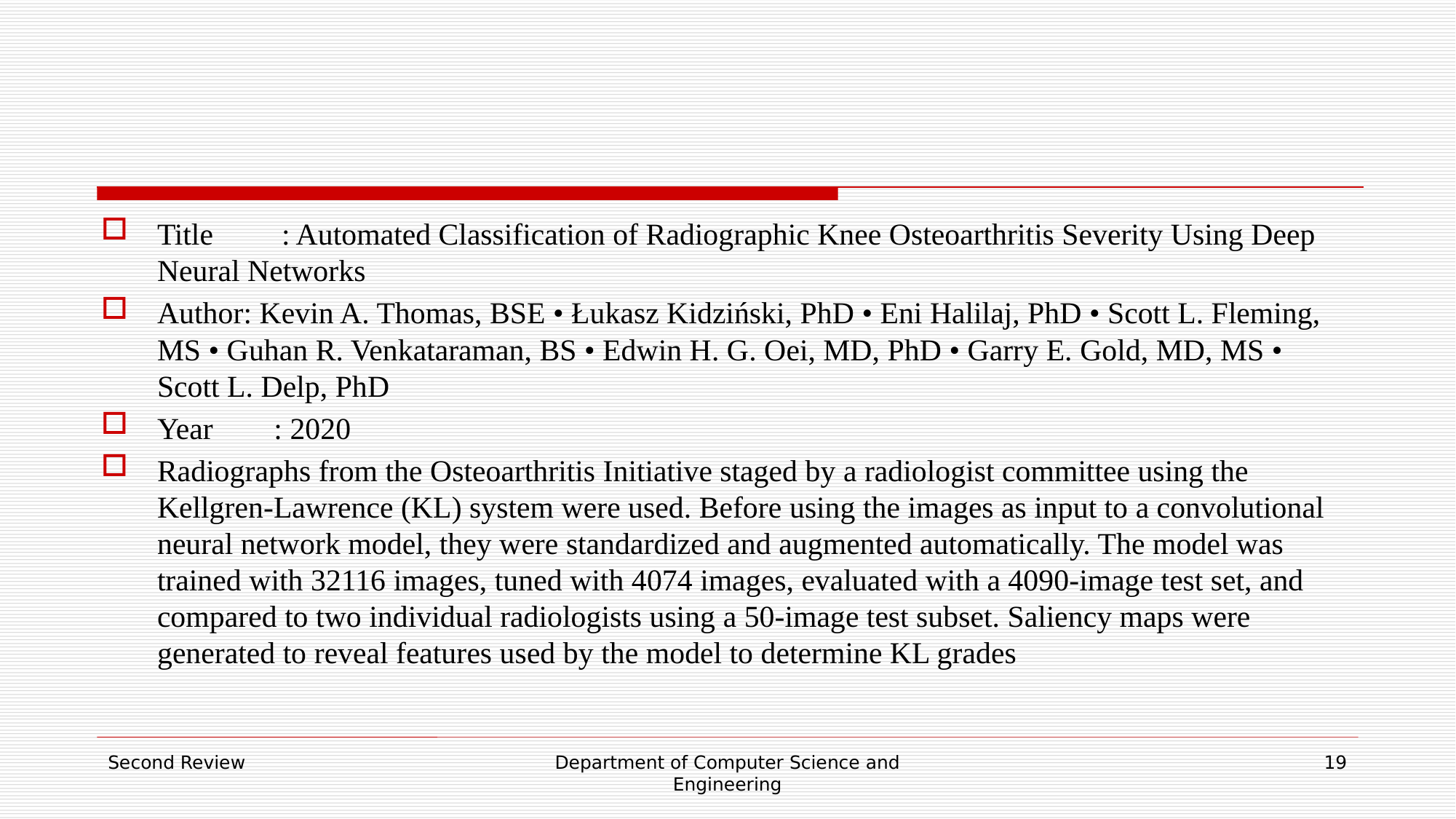

#
Title	  : Automated Classification of Radiographic Knee Osteoarthritis Severity Using Deep Neural Networks
Author: Kevin A. Thomas, BSE • Łukasz Kidziński, PhD • Eni Halilaj, PhD • Scott L. Fleming, MS • Guhan R. Venkataraman, BS • Edwin H. G. Oei, MD, PhD • Garry E. Gold, MD, MS • Scott L. Delp, PhD
Year	 : 2020
Radiographs from the Osteoarthritis Initiative staged by a radiologist committee using the Kellgren-Lawrence (KL) system were used. Before using the images as input to a convolutional neural network model, they were standardized and augmented automatically. The model was trained with 32116 images, tuned with 4074 images, evaluated with a 4090-image test set, and compared to two individual radiologists using a 50-image test subset. Saliency maps were generated to reveal features used by the model to determine KL grades

Second Review
Department of Computer Science and Engineering
19